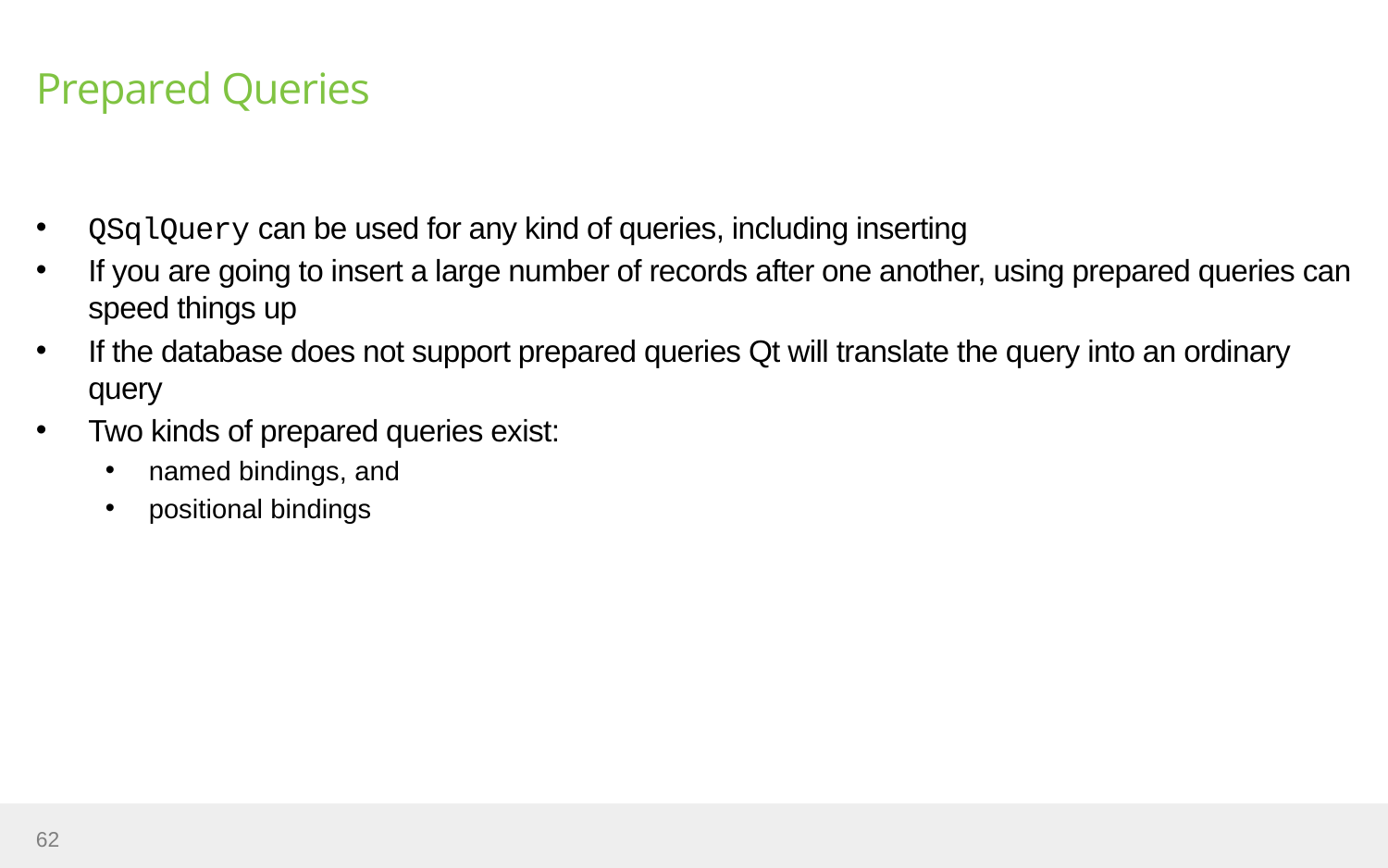

# Prepared Queries
QSqlQuery can be used for any kind of queries, including inserting
If you are going to insert a large number of records after one another, using prepared queries can speed things up
If the database does not support prepared queries Qt will translate the query into an ordinary query
Two kinds of prepared queries exist:
named bindings, and
positional bindings

62